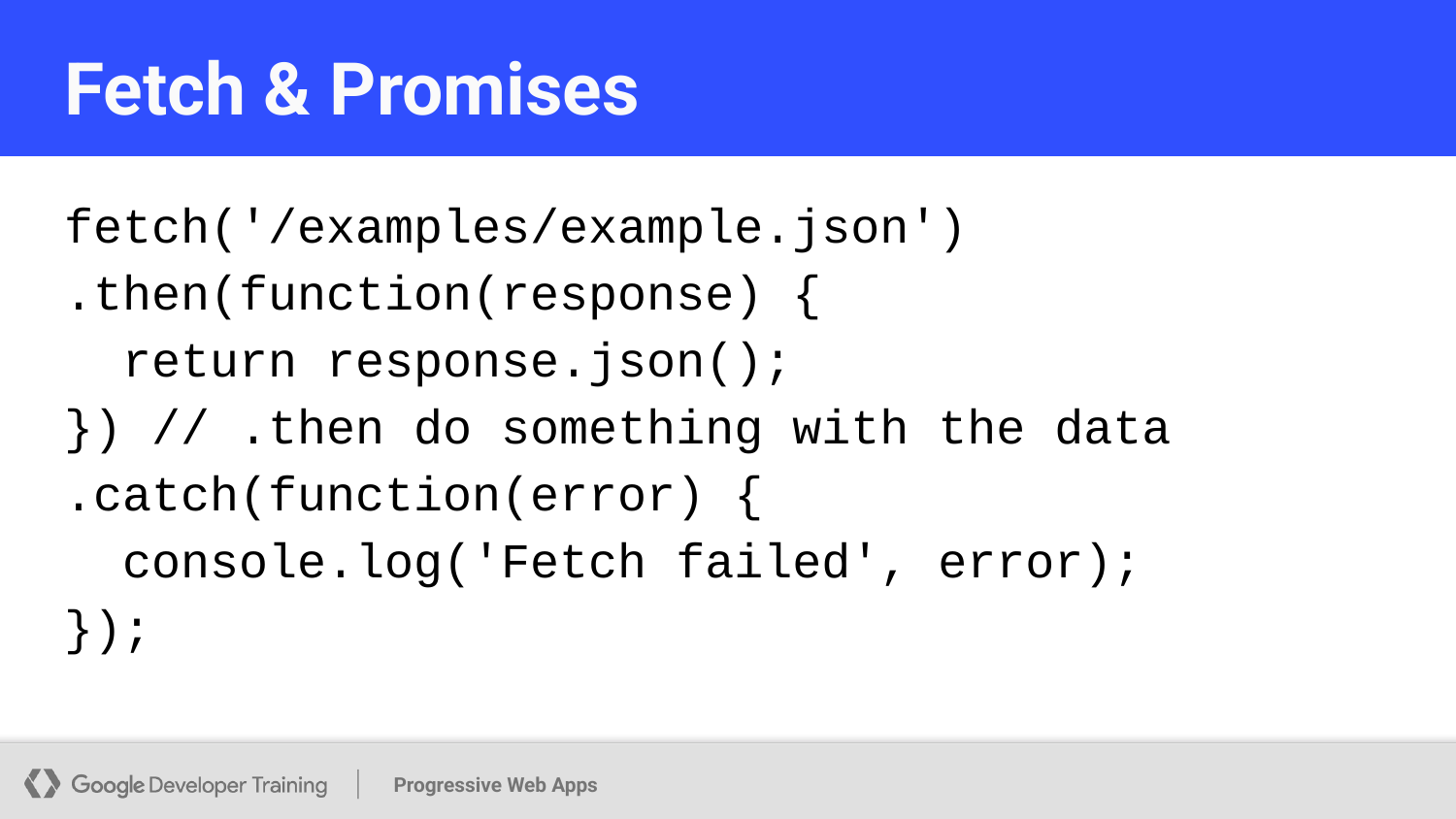

# Fetch & Promises
fetch('/examples/example.json')
.then(function(response) {
  return response.json();
}) // .then do something with the data
.catch(function(error) {
  console.log('Fetch failed', error);
});